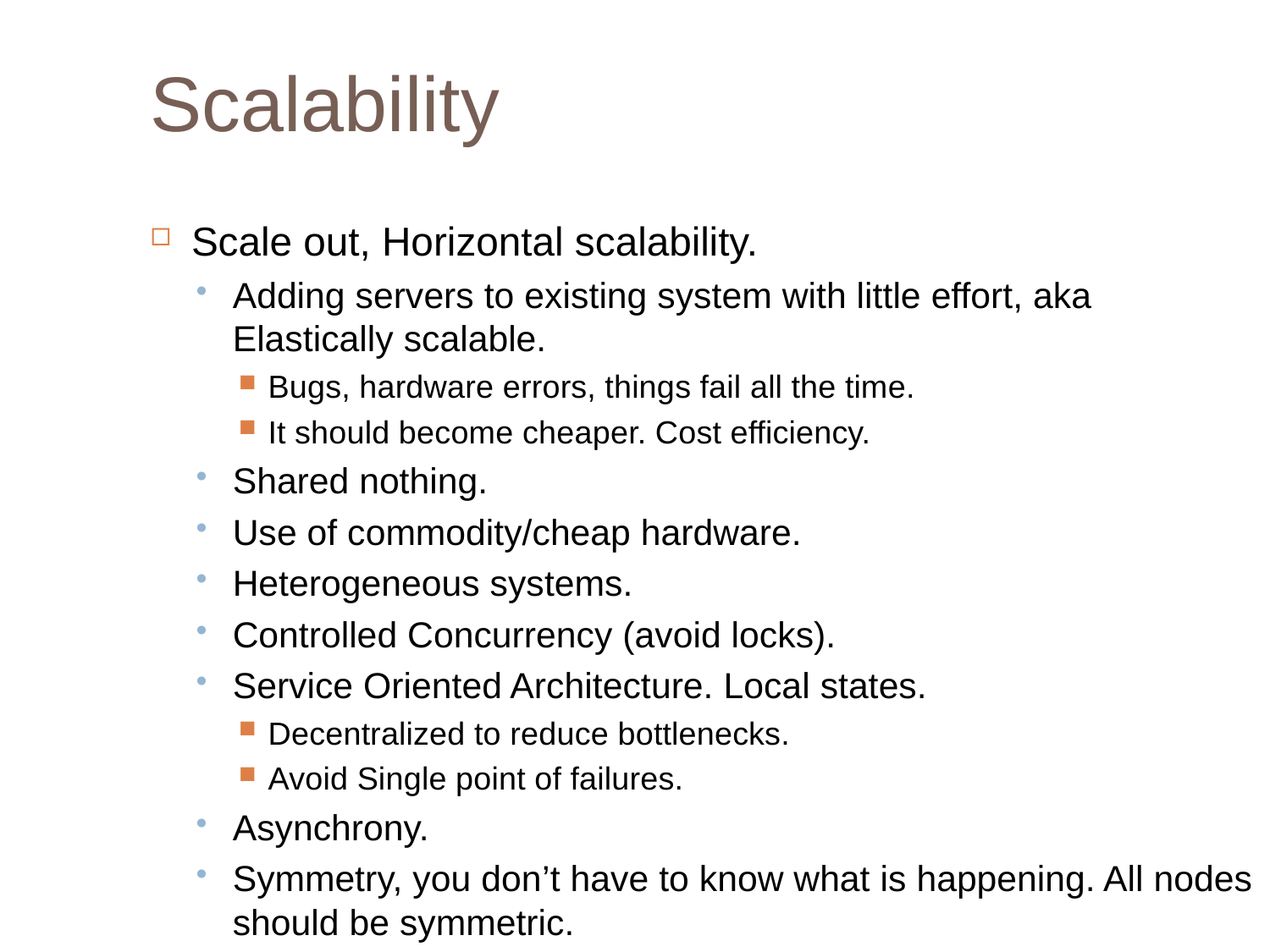

Scalability
Scale out, Horizontal scalability.
Adding servers to existing system with little effort, aka Elastically scalable.
Bugs, hardware errors, things fail all the time.
It should become cheaper. Cost efficiency.
Shared nothing.
Use of commodity/cheap hardware.
Heterogeneous systems.
Controlled Concurrency (avoid locks).
Service Oriented Architecture. Local states.
Decentralized to reduce bottlenecks.
Avoid Single point of failures.
Asynchrony.
Symmetry, you don’t have to know what is happening. All nodes should be symmetric.